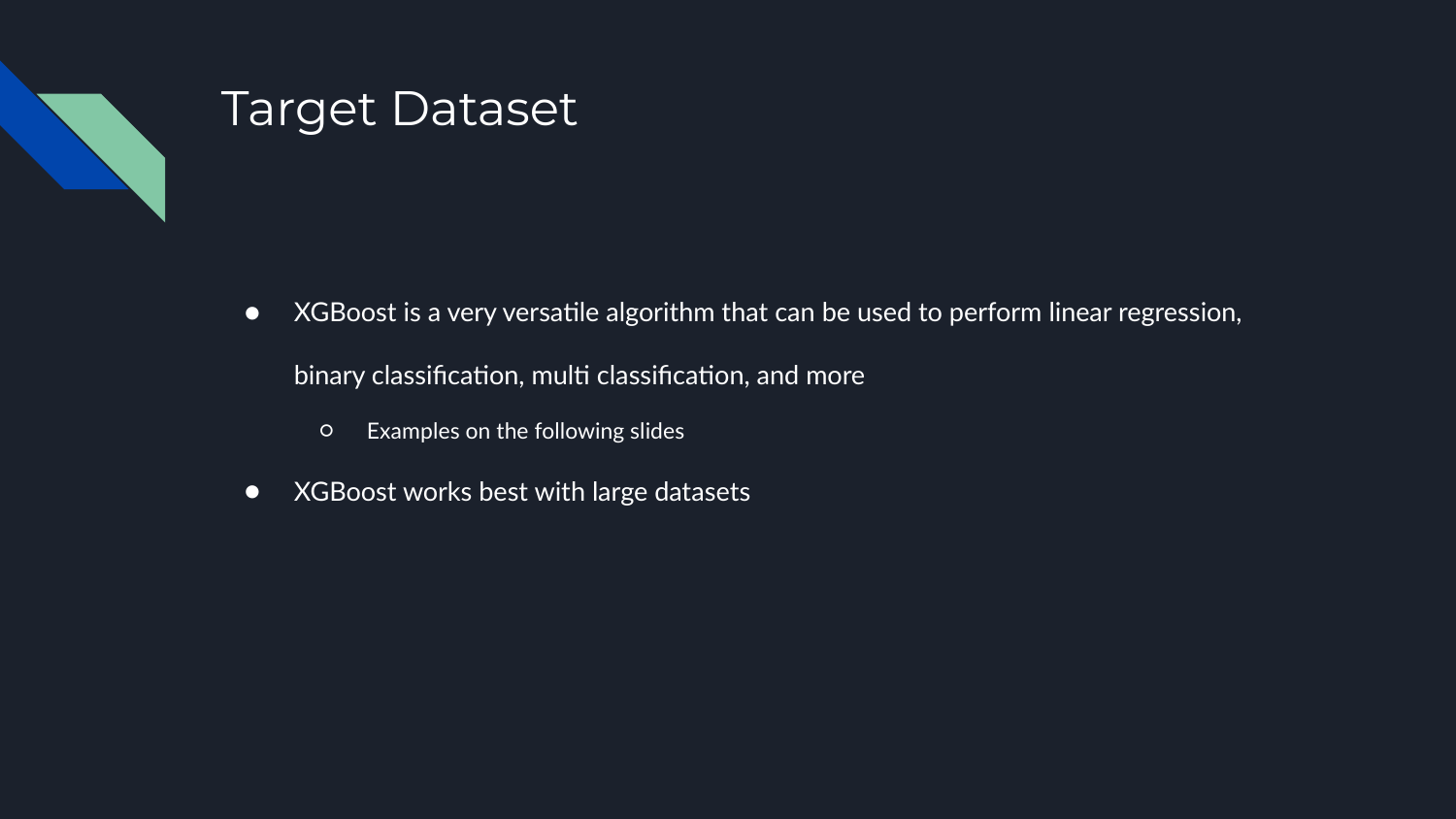

# Target Dataset
XGBoost is a very versatile algorithm that can be used to perform linear regression, binary classification, multi classification, and more
Examples on the following slides
XGBoost works best with large datasets